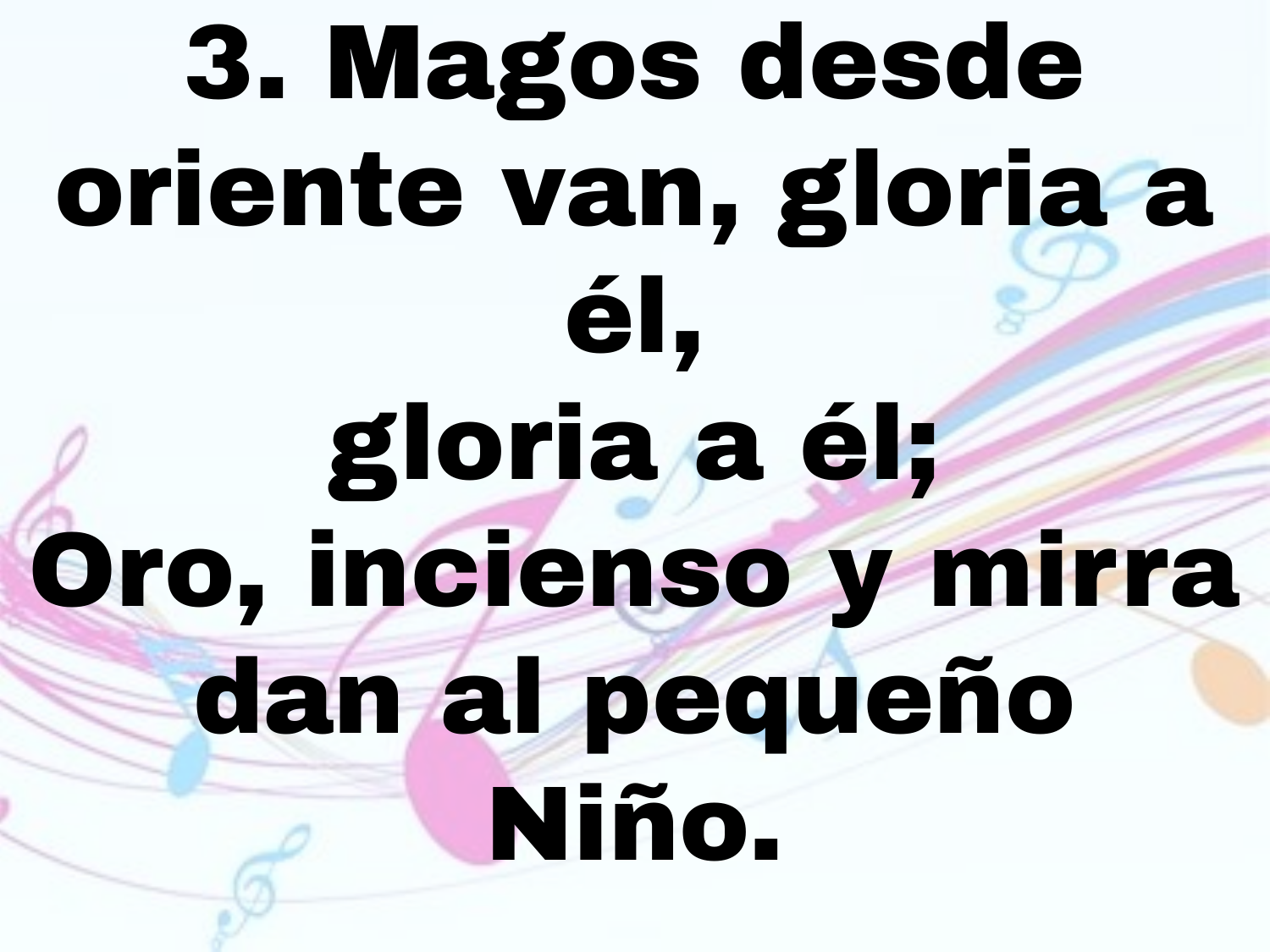

3. Magos desde oriente van, gloria a él,
gloria a él;
Oro, incienso y mirra dan al pequeño
Niño.